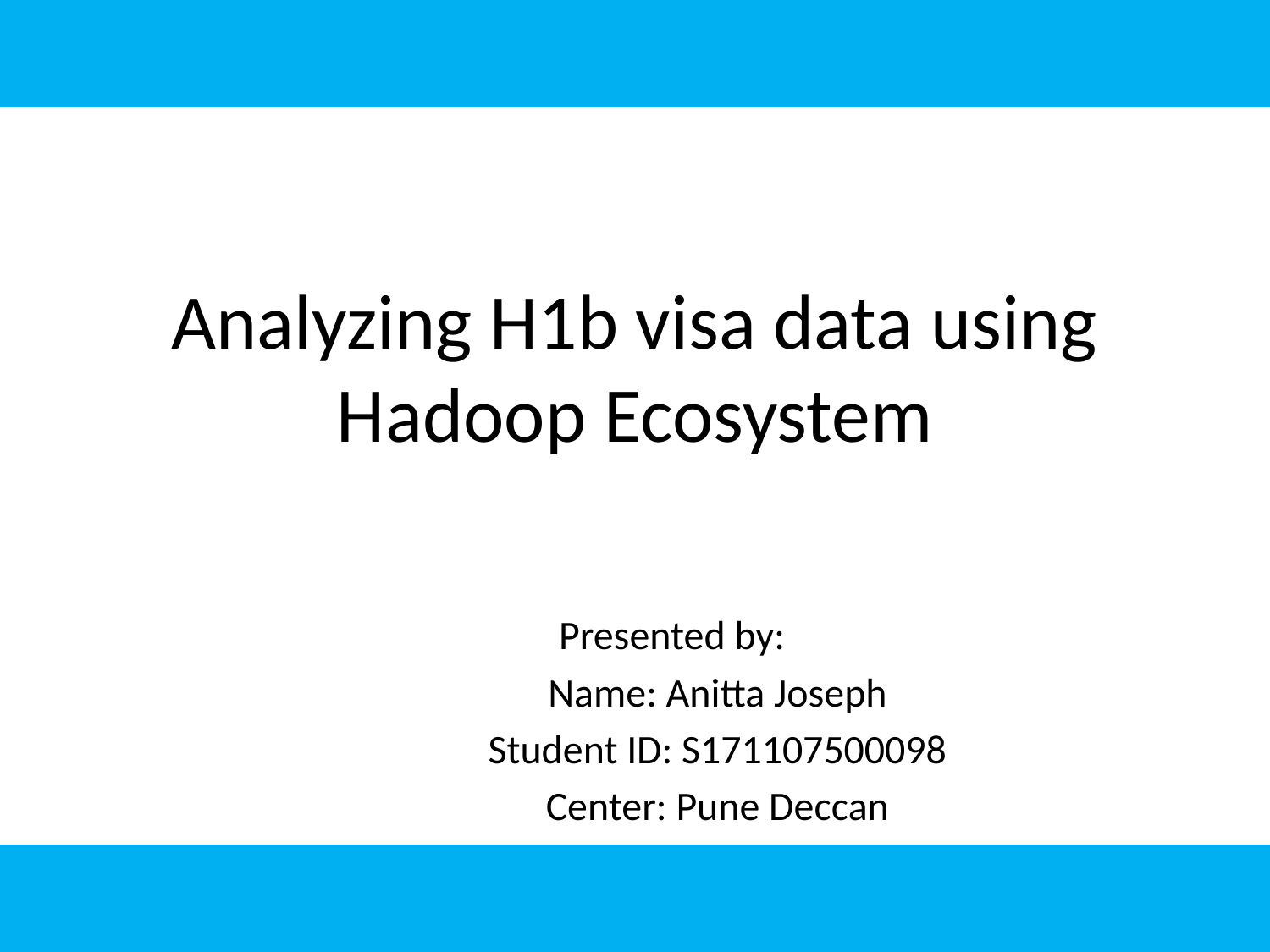

# Analyzing H1b visa data using Hadoop Ecosystem
Presented by:
		Name: Anitta Joseph
			Student ID: S171107500098
		Center: Pune Deccan